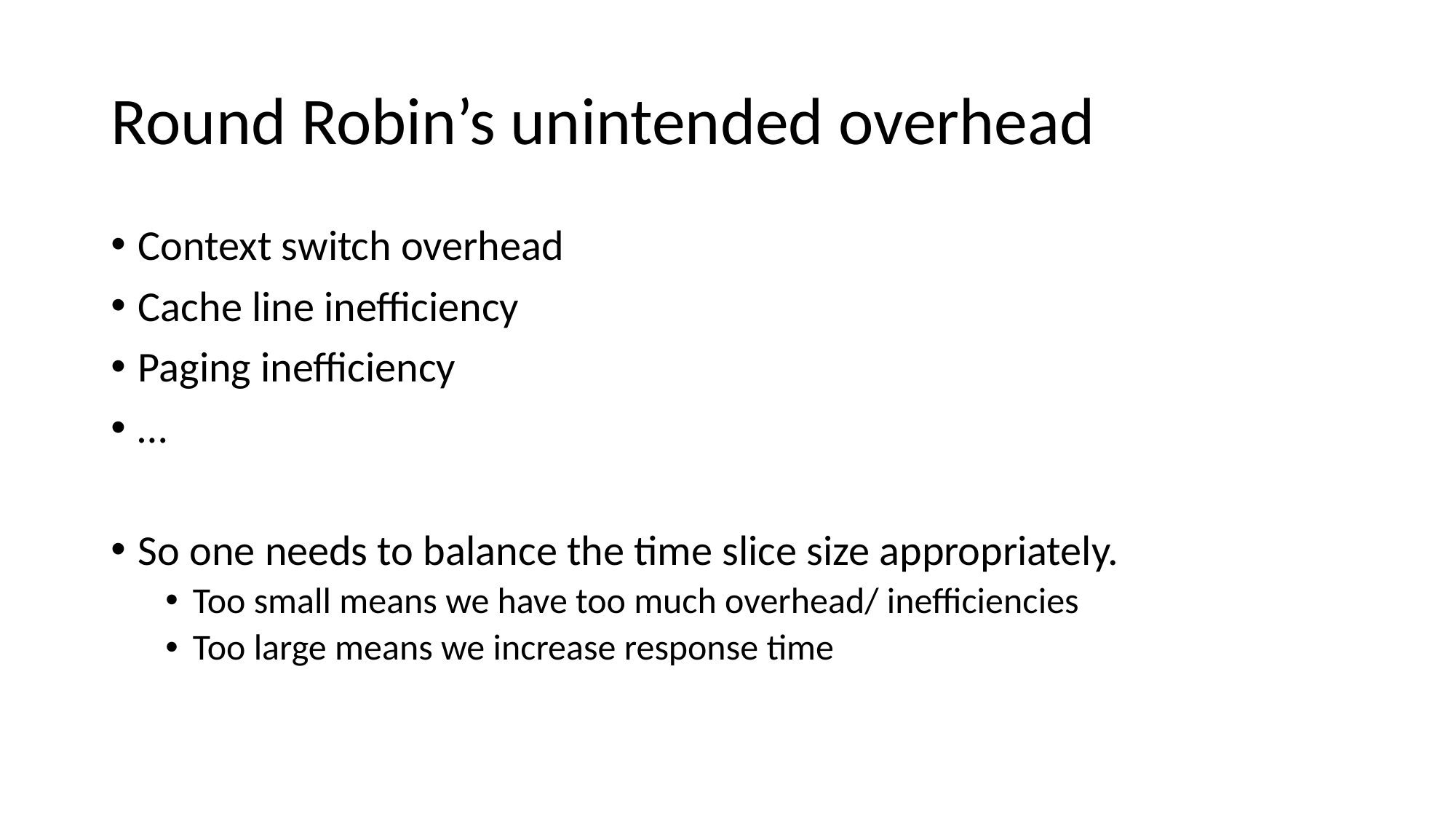

# Round Robin’s unintended overhead
Context switch overhead
Cache line inefficiency
Paging inefficiency
…

So one needs to balance the time slice size appropriately.
Too small means we have too much overhead/ inefficiencies
Too large means we increase response time